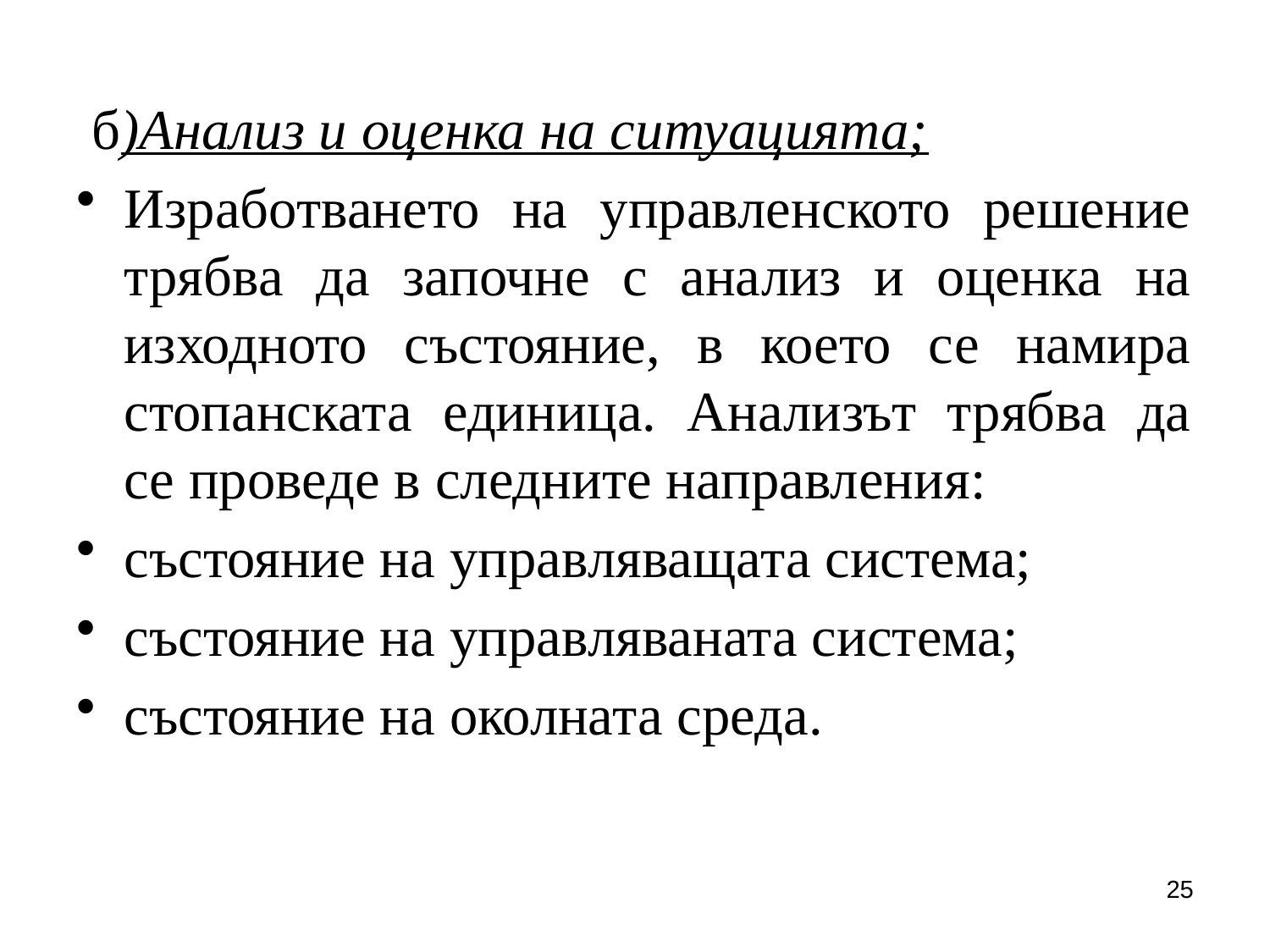

б)Анализ и оценка на ситуацията;
Изработването на управленското решение трябва да започне с анализ и оценка на изходното състояние, в което се намира стопанската единица. Анализът трябва да се проведе в следните направления:
състояние на управляващата система;
състояние на управляваната система;
състояние на околната среда.
25